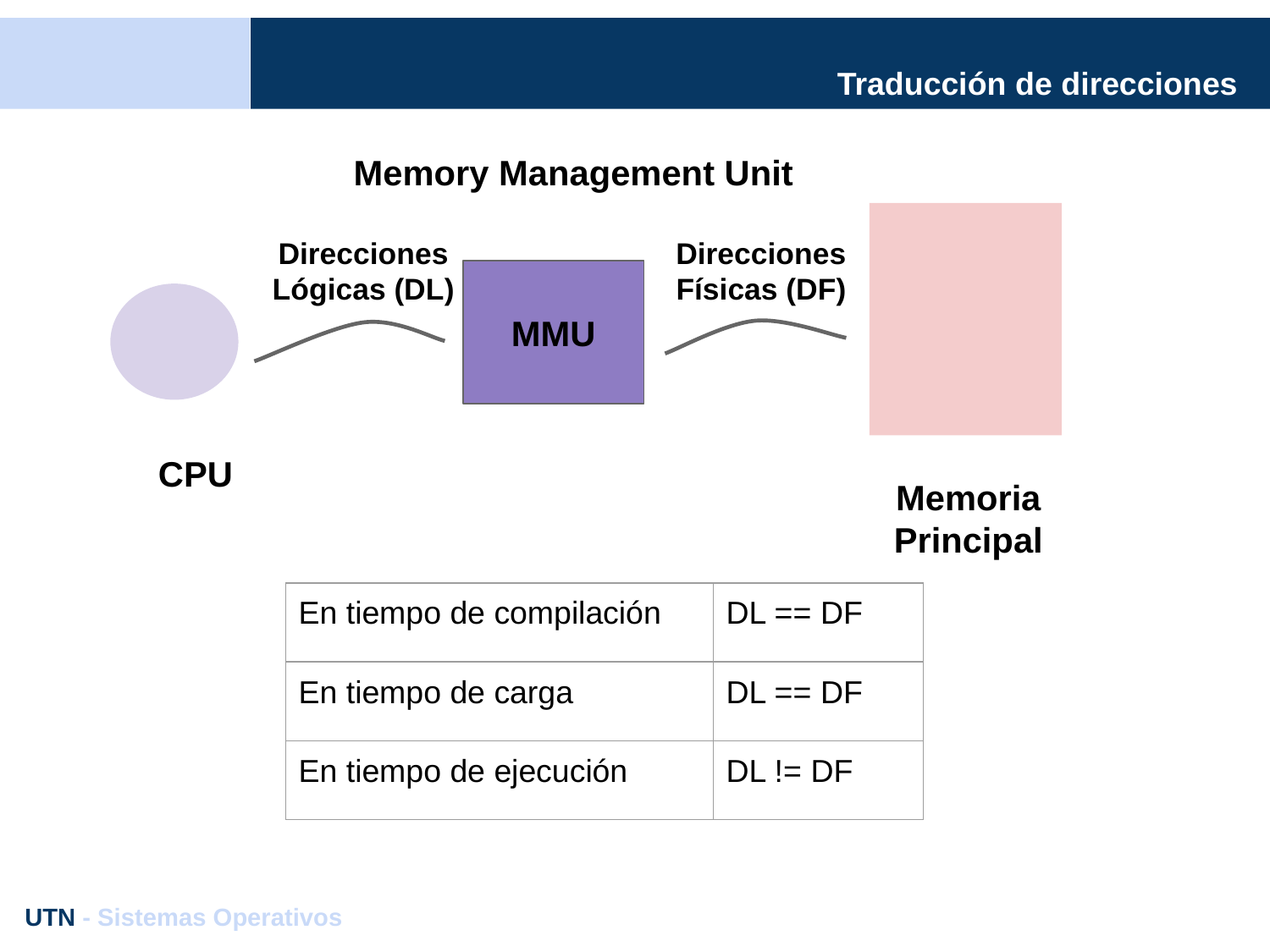

# Traducción de direcciones
Memory Management Unit
MMU
Direcciones Lógicas (DL)

CPU
Direcciones Físicas (DF)

Memoria Principal
| En tiempo de compilación | DL == DF |
| --- | --- |
| En tiempo de carga | DL == DF |
| En tiempo de ejecución | DL != DF |
UTN - Sistemas Operativos